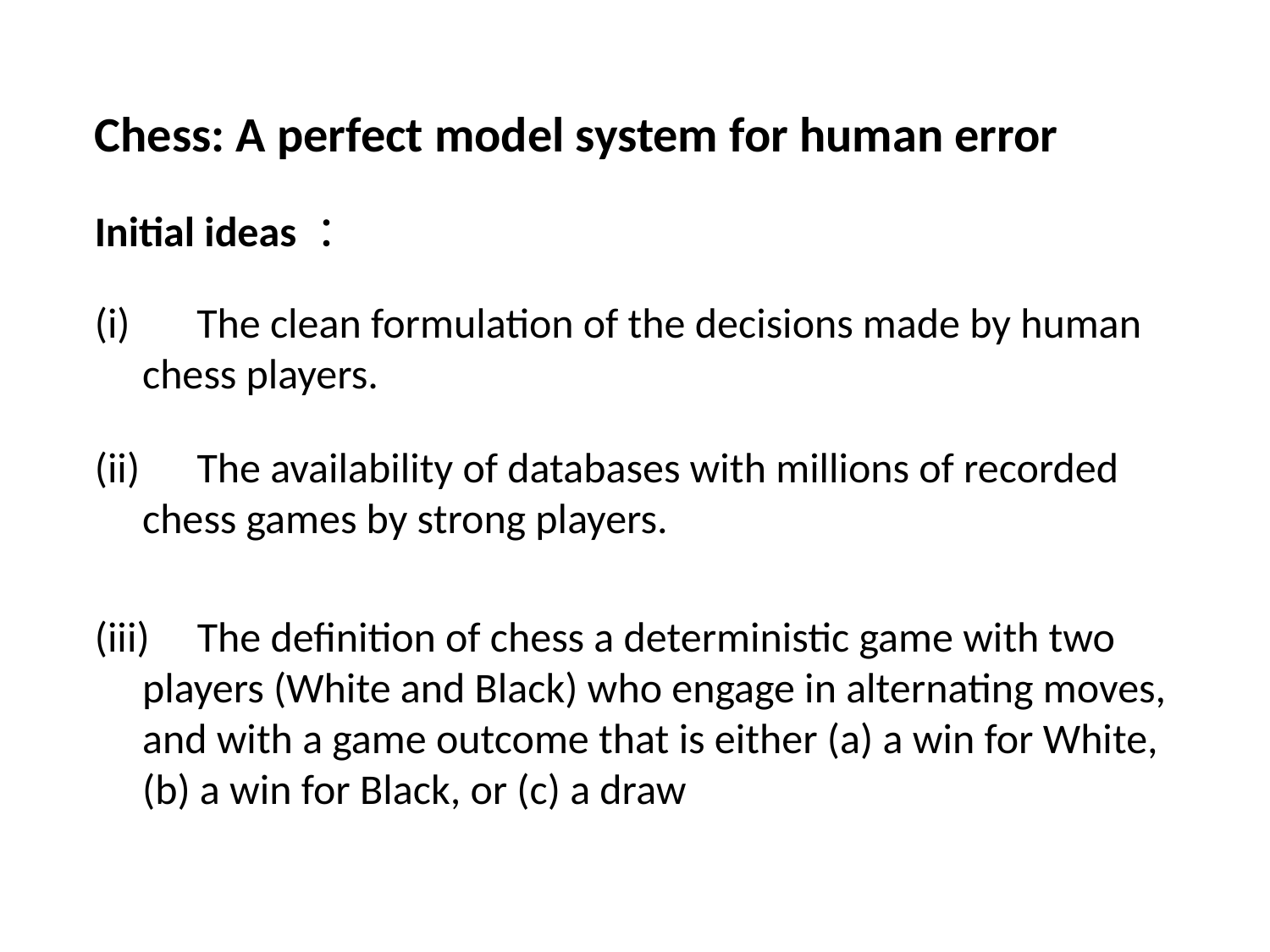

Chess: A perfect model system for human error

Initial ideas ：

(i)       The clean formulation of the decisions made by human chess players.

(ii)      The availability of databases with millions of recorded chess games by strong players.

(iii)     The definition of chess a deterministic game with two players (White and Black) who engage in alternating moves, and with a game outcome that is either (a) a win for White, (b) a win for Black, or (c) a draw